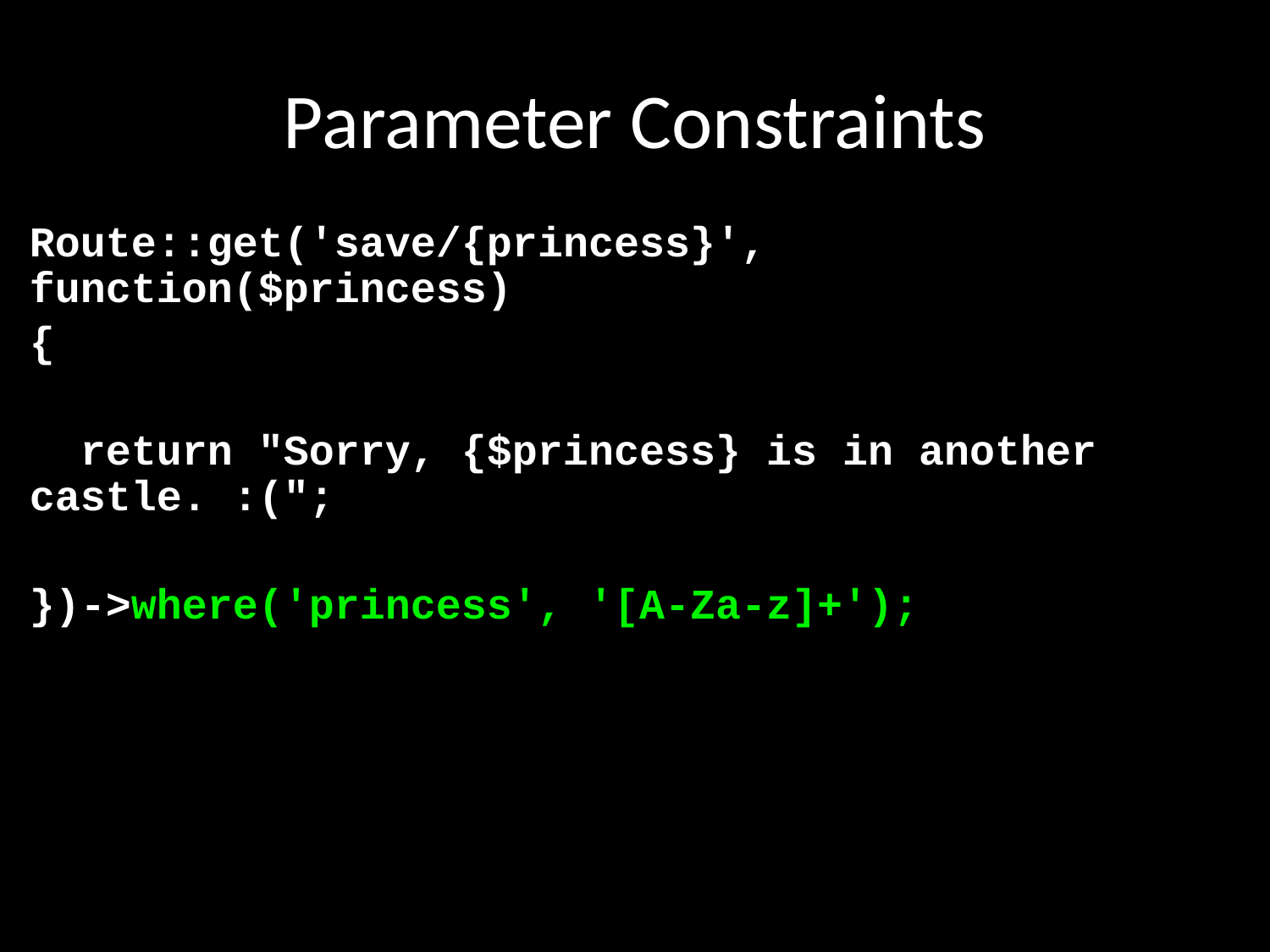

# Parameter Constraints
Route::get('save/{princess}', function($princess)
{

  return "Sorry, {$princess} is in another castle. :(";

})->where('princess', '[A-Za-z]+');